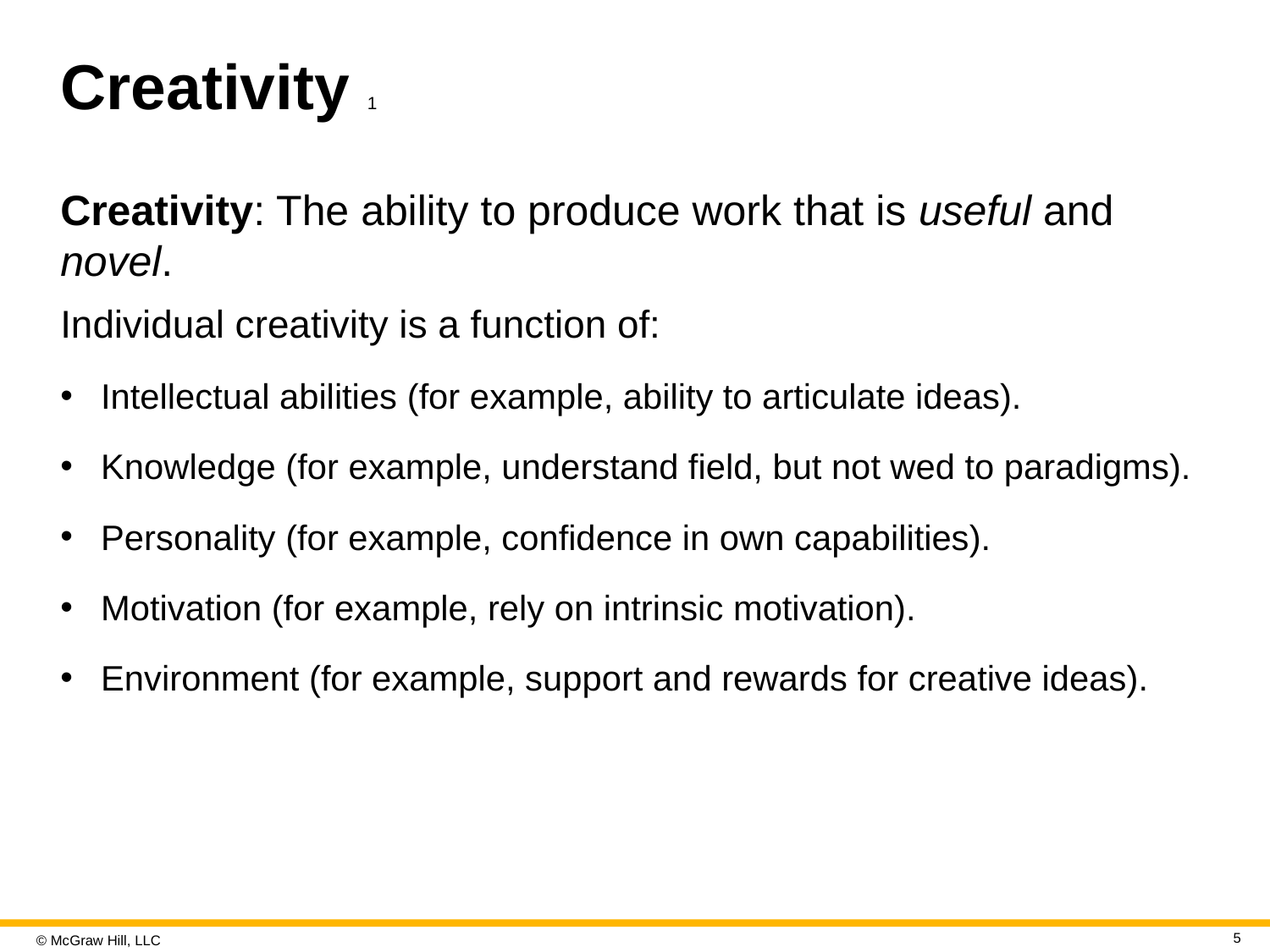

# Creativity 1
Creativity: The ability to produce work that is useful and novel.
Individual creativity is a function of:
Intellectual abilities (for example, ability to articulate ideas).
Knowledge (for example, understand field, but not wed to paradigms).
Personality (for example, confidence in own capabilities).
Motivation (for example, rely on intrinsic motivation).
Environment (for example, support and rewards for creative ideas).
5